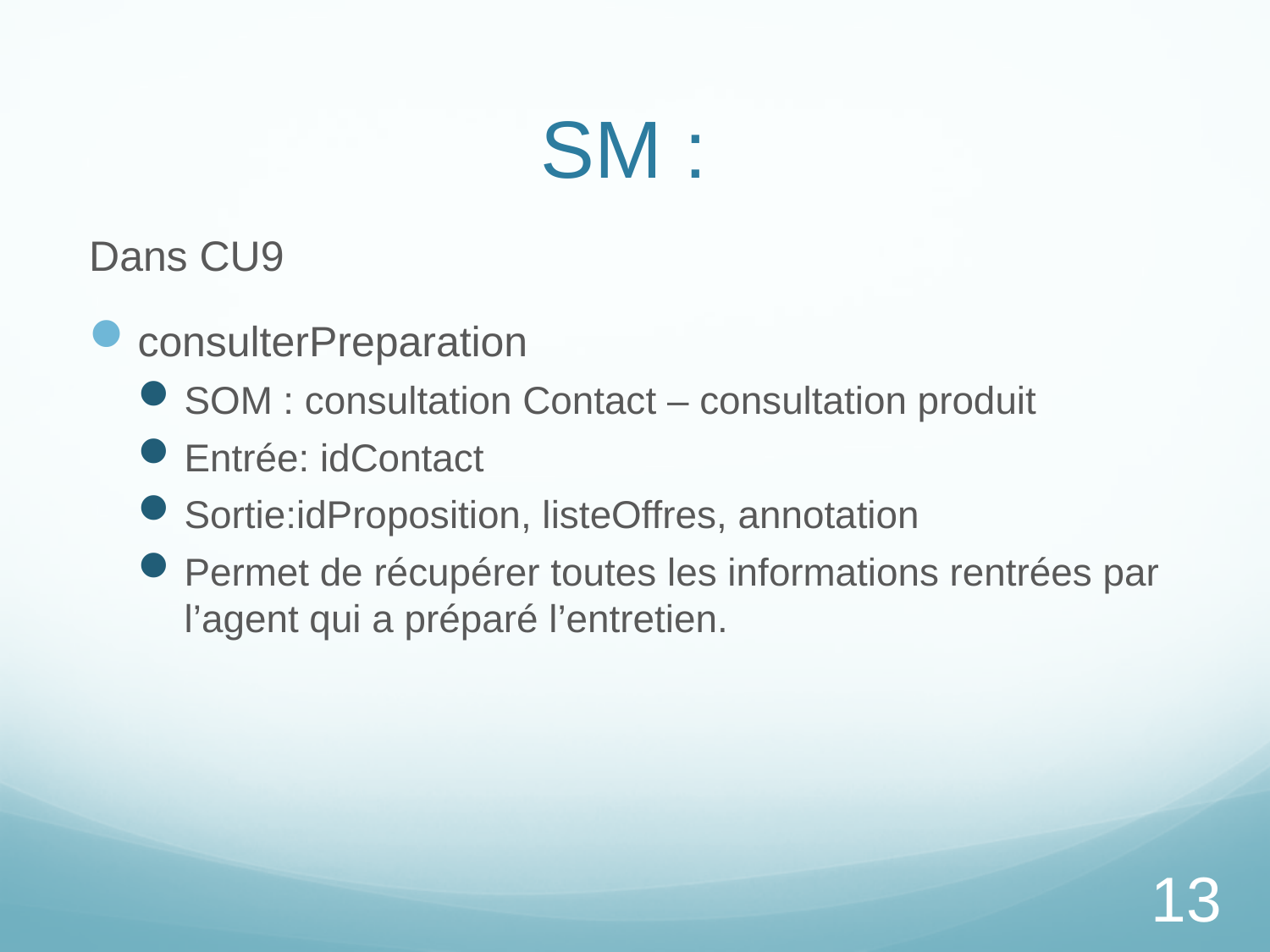

# SM :
Dans CU9
consulterPreparation
SOM : consultation Contact – consultation produit
Entrée: idContact
Sortie:idProposition, listeOffres, annotation
Permet de récupérer toutes les informations rentrées par l’agent qui a préparé l’entretien.

13